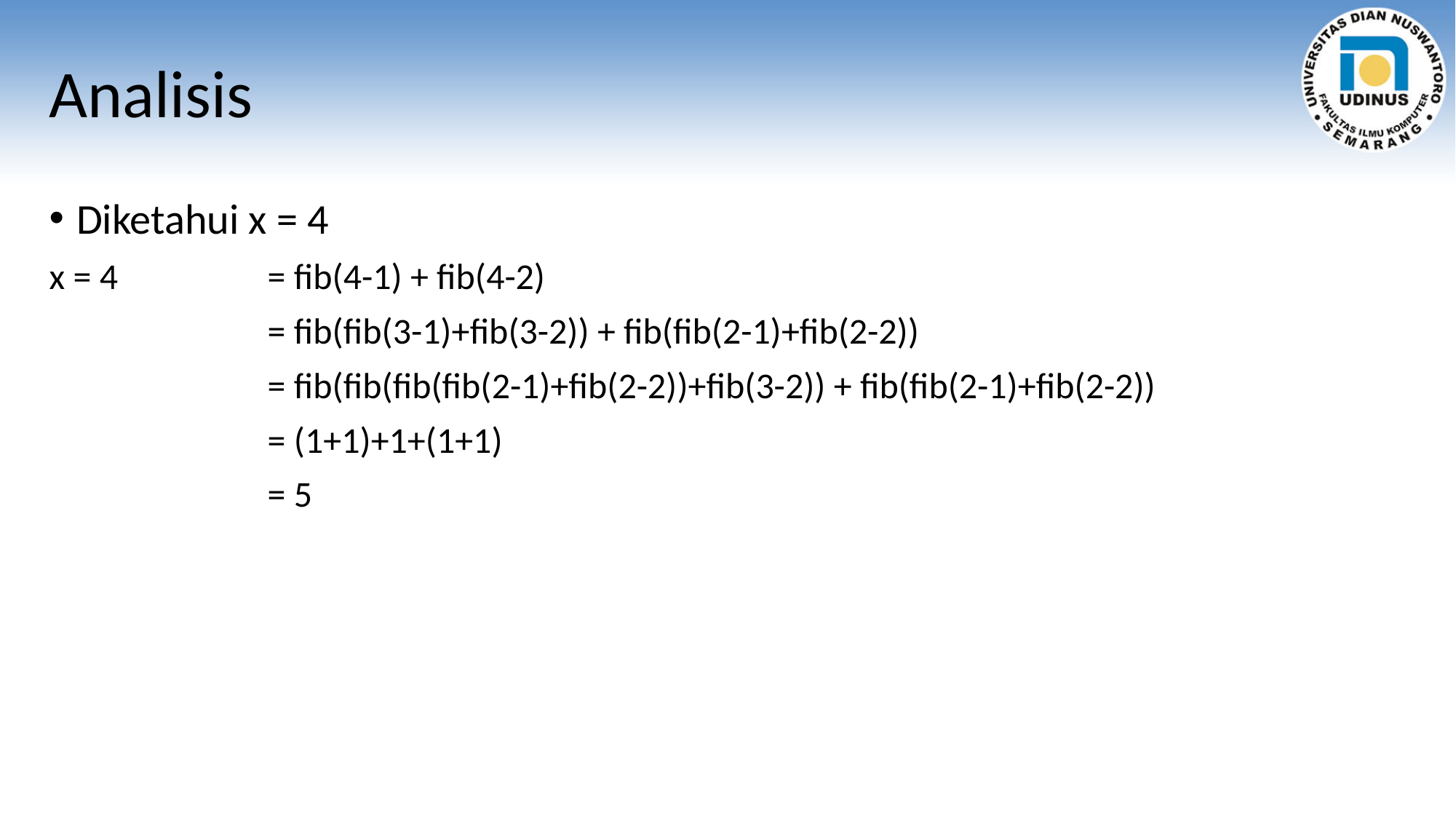

# Analisis
Diketahui x = 4
x = 4		= fib(4-1) + fib(4-2)
 		= fib(fib(3-1)+fib(3-2)) + fib(fib(2-1)+fib(2-2))
		= fib(fib(fib(fib(2-1)+fib(2-2))+fib(3-2)) + fib(fib(2-1)+fib(2-2))
		= (1+1)+1+(1+1)
		= 5